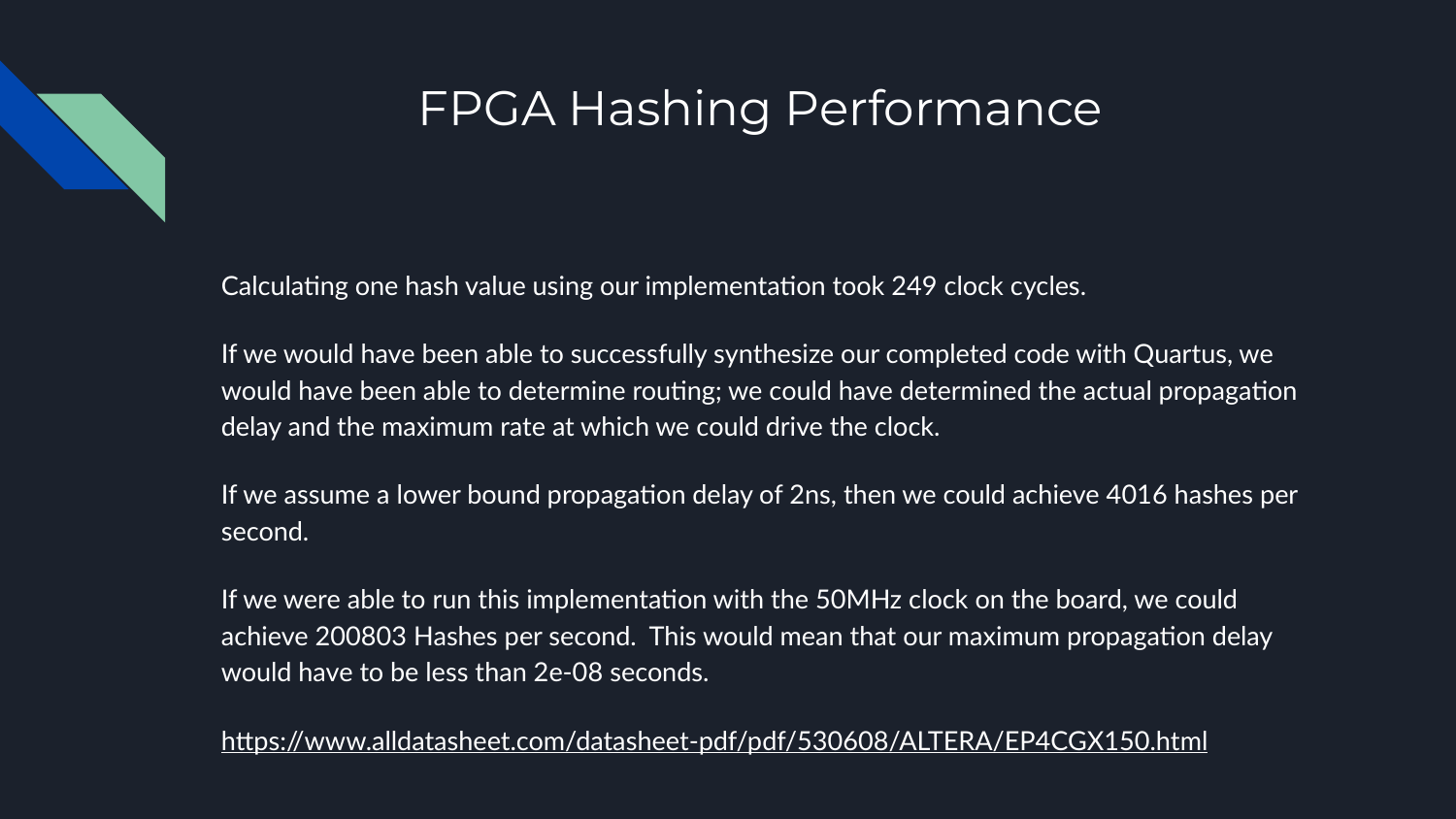

# FPGA Hashing Performance
Calculating one hash value using our implementation took 249 clock cycles.
If we would have been able to successfully synthesize our completed code with Quartus, we would have been able to determine routing; we could have determined the actual propagation delay and the maximum rate at which we could drive the clock.
If we assume a lower bound propagation delay of 2ns, then we could achieve 4016 hashes per second.
If we were able to run this implementation with the 50MHz clock on the board, we could achieve 200803 Hashes per second.  This would mean that our maximum propagation delay would have to be less than 2e-08 seconds.
https://www.alldatasheet.com/datasheet-pdf/pdf/530608/ALTERA/EP4CGX150.html